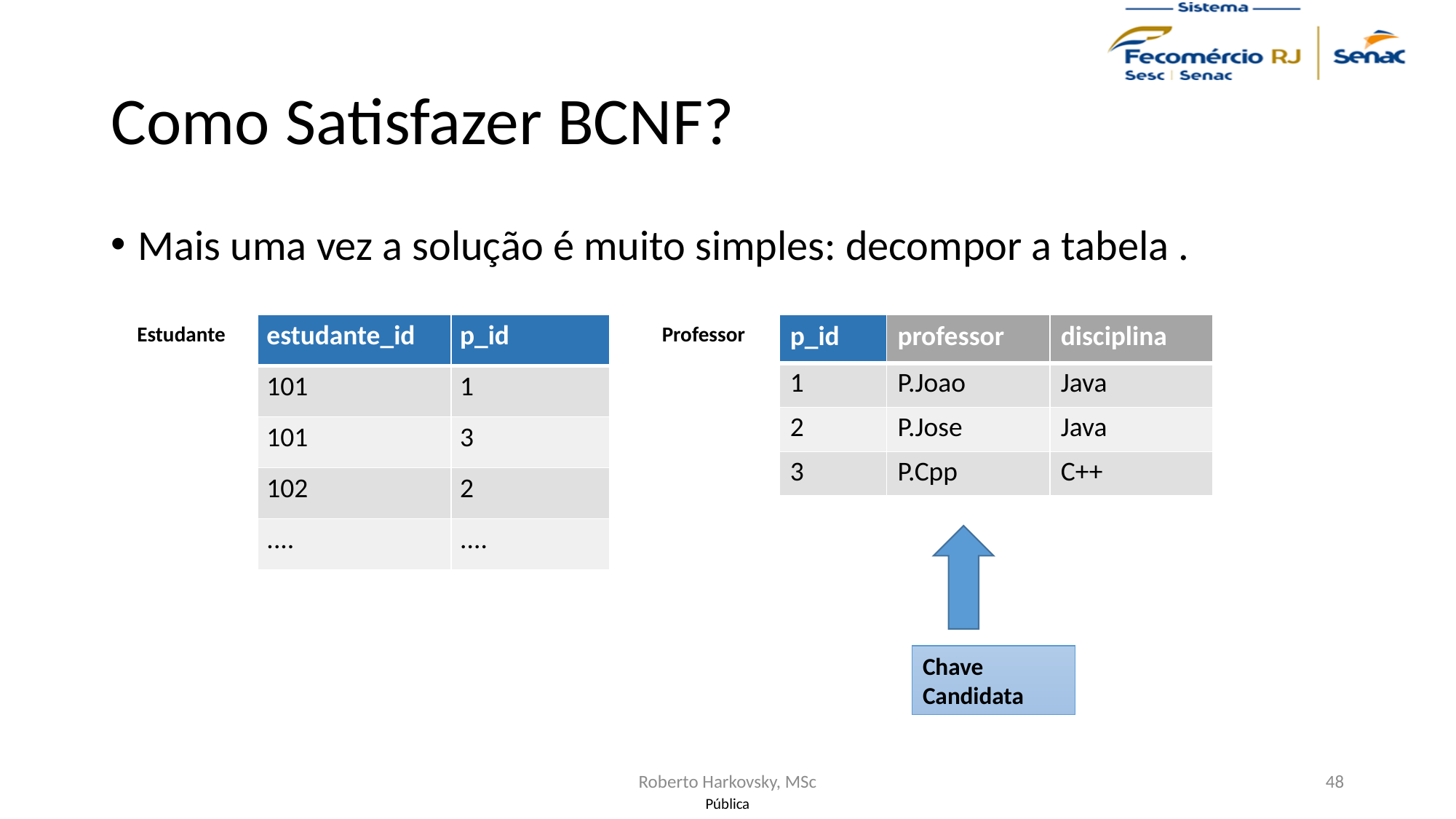

# Como Satisfazer BCNF?
Mais uma vez a solução é muito simples: decompor a tabela .
Estudante
| estudante\_id | p\_id |
| --- | --- |
| 101 | 1 |
| 101 | 3 |
| 102 | 2 |
| .... | .... |
| p\_id | professor | disciplina |
| --- | --- | --- |
| 1 | P.Joao | Java |
| 2 | P.Jose | Java |
| 3 | P.Cpp | C++ |
Professor

Chave Candidata
Roberto Harkovsky, MSc
48